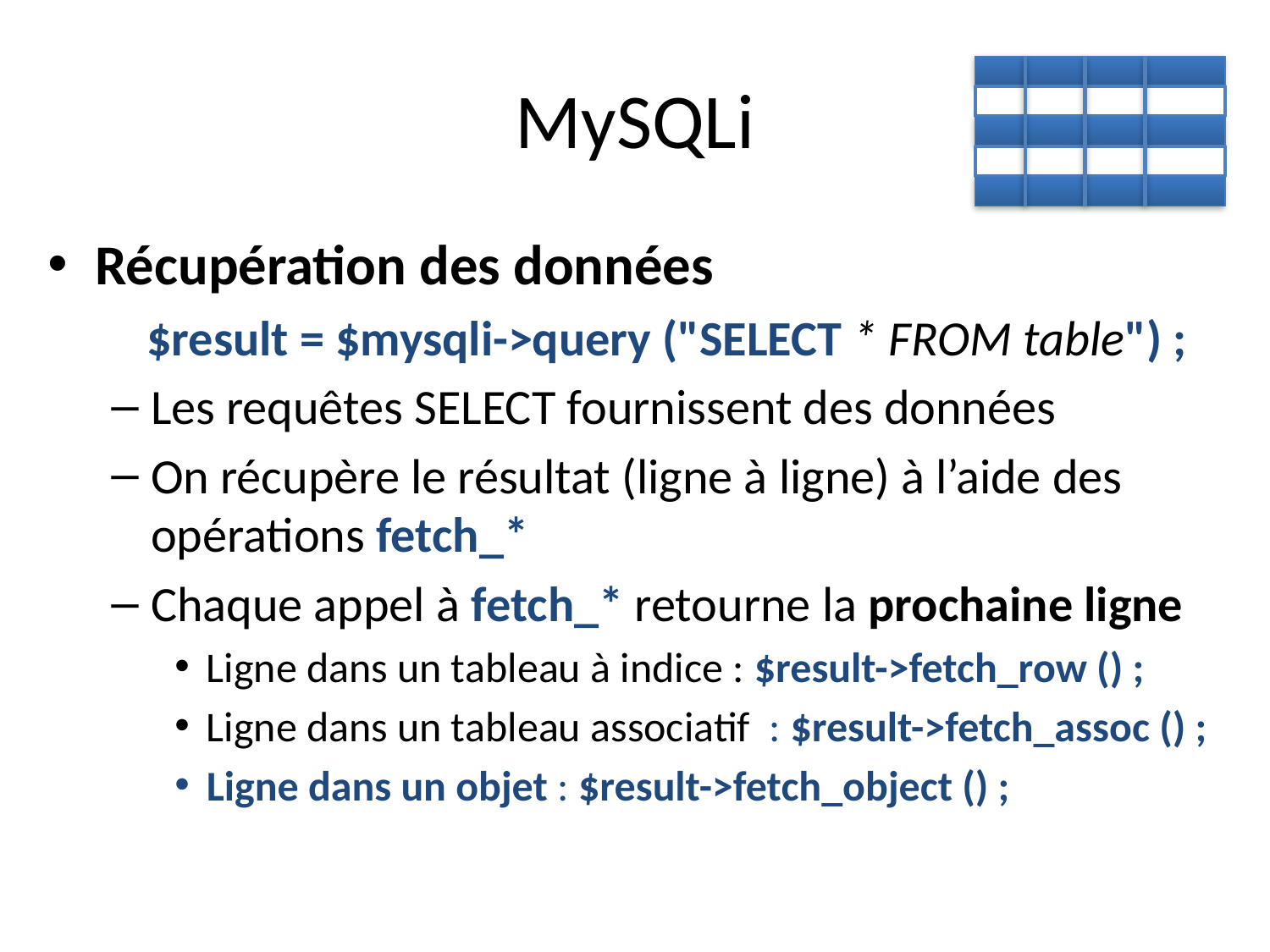

# MySQLi

Récupération des données
$result = $mysqli->query ("SELECT * FROM table") ;
Les requêtes SELECT fournissent des données
On récupère le résultat (ligne à ligne) à l’aide des opérations fetch_*
Chaque appel à fetch_* retourne la prochaine ligne
Ligne dans un tableau à indice : $result->fetch_row () ;
Ligne dans un tableau associatif  : $result->fetch_assoc () ;
Ligne dans un objet : $result->fetch_object () ;